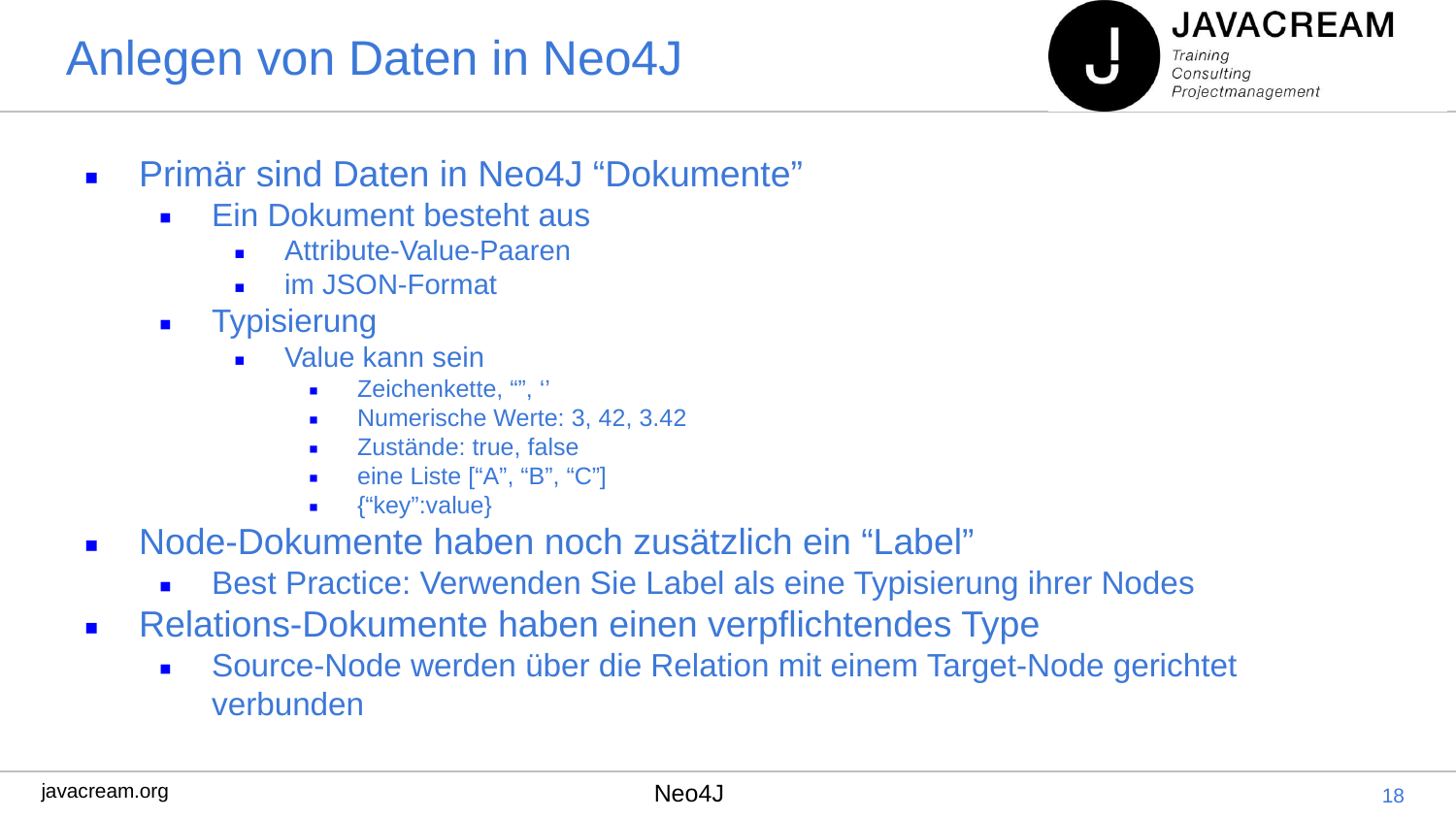

# Anlegen von Daten in Neo4J
Primär sind Daten in Neo4J “Dokumente”
Ein Dokument besteht aus
Attribute-Value-Paaren
im JSON-Format
Typisierung
Value kann sein
Zeichenkette, “”, ‘’
Numerische Werte: 3, 42, 3.42
Zustände: true, false
eine Liste [“A”, “B”, “C”]
{“key”:value}
Node-Dokumente haben noch zusätzlich ein “Label”
Best Practice: Verwenden Sie Label als eine Typisierung ihrer Nodes
Relations-Dokumente haben einen verpflichtendes Type
Source-Node werden über die Relation mit einem Target-Node gerichtet verbunden
18